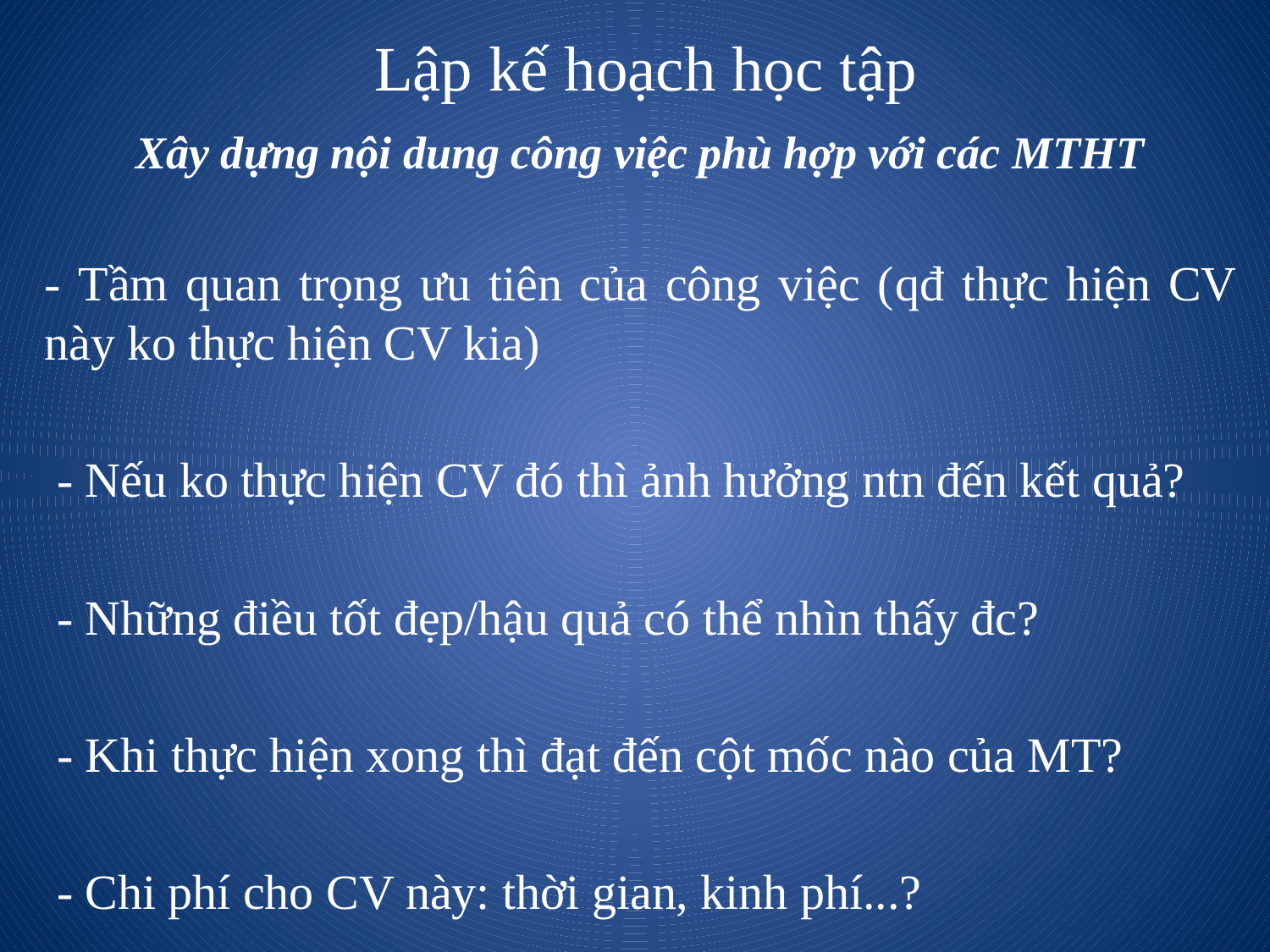

# Lập kế hoạch học tập
Xây dựng nội dung công việc phù hợp với các MTHT

- Tầm quan trọng ưu tiên của công việc (qđ thực hiện CV này ko thực hiện CV kia)

 - Nếu ko thực hiện CV đó thì ảnh hưởng ntn đến kết quả?

 - Những điều tốt đẹp/hậu quả có thể nhìn thấy đc?

 - Khi thực hiện xong thì đạt đến cột mốc nào của MT?

 - Chi phí cho CV này: thời gian, kinh phí...?